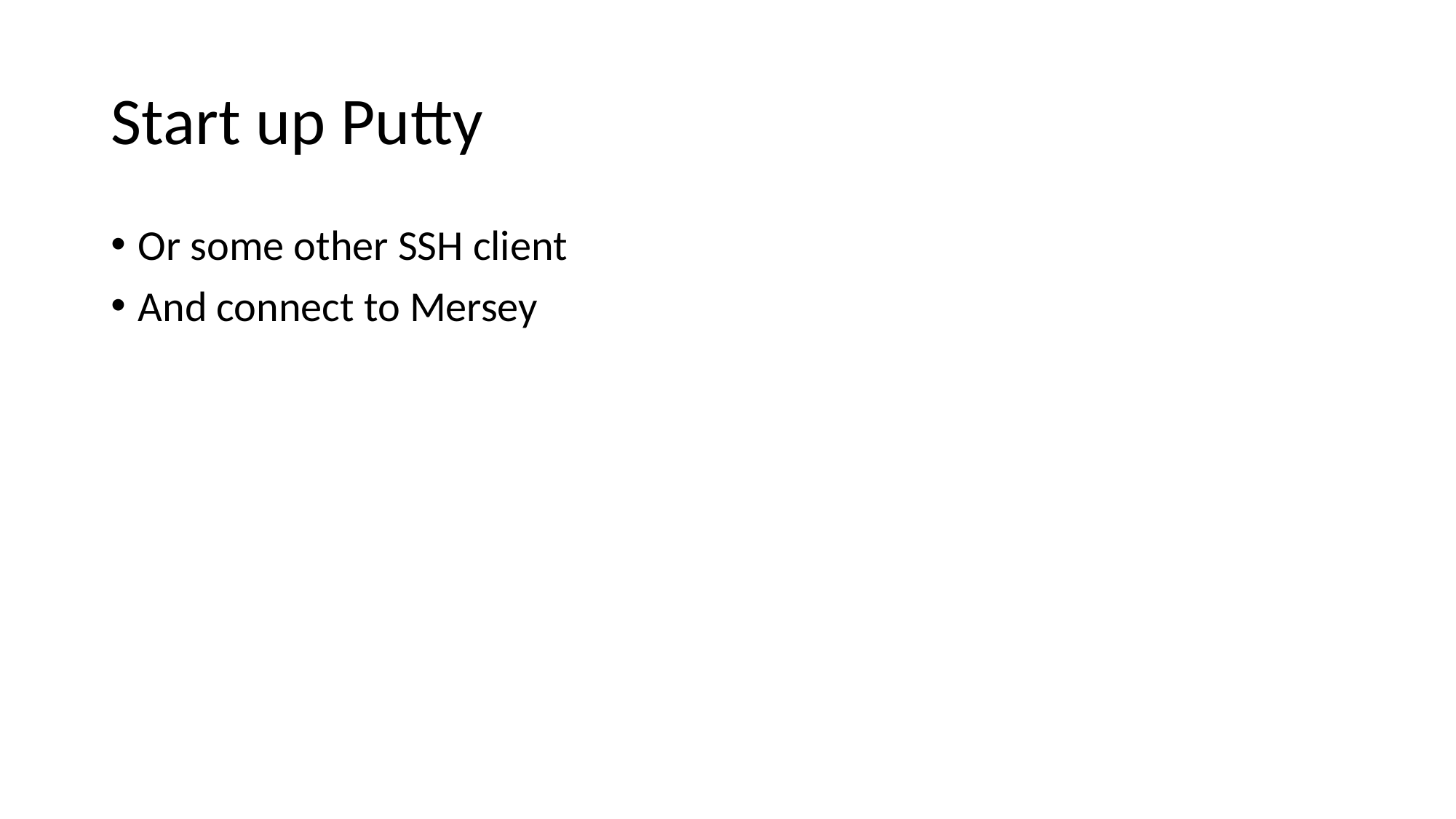

# Start up Putty
Or some other SSH client
And connect to Mersey